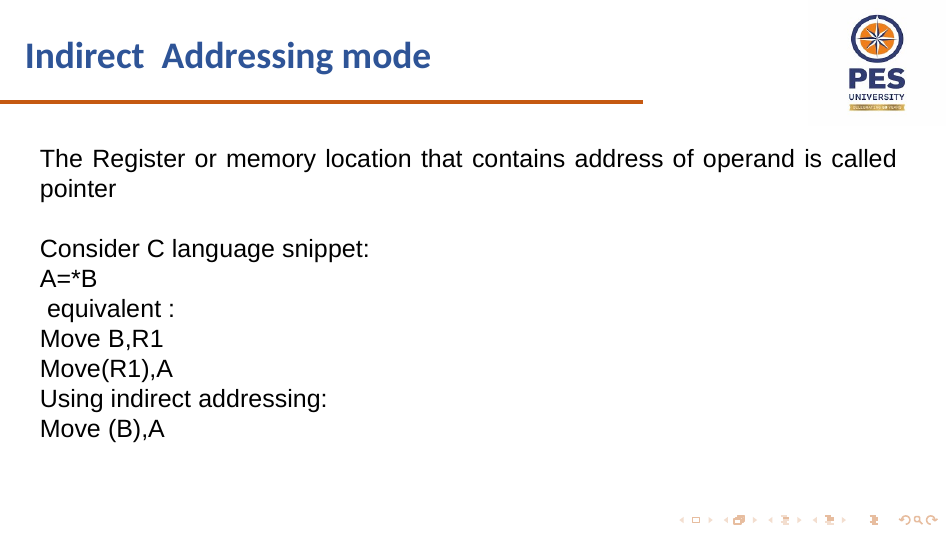

# Indirect  Addressing mode

The Register or memory location that contains address of operand is called pointer

Consider C language snippet:
A=*B
 equivalent :
Move B,R1
Move(R1),A
Using indirect addressing:
Move (B),A